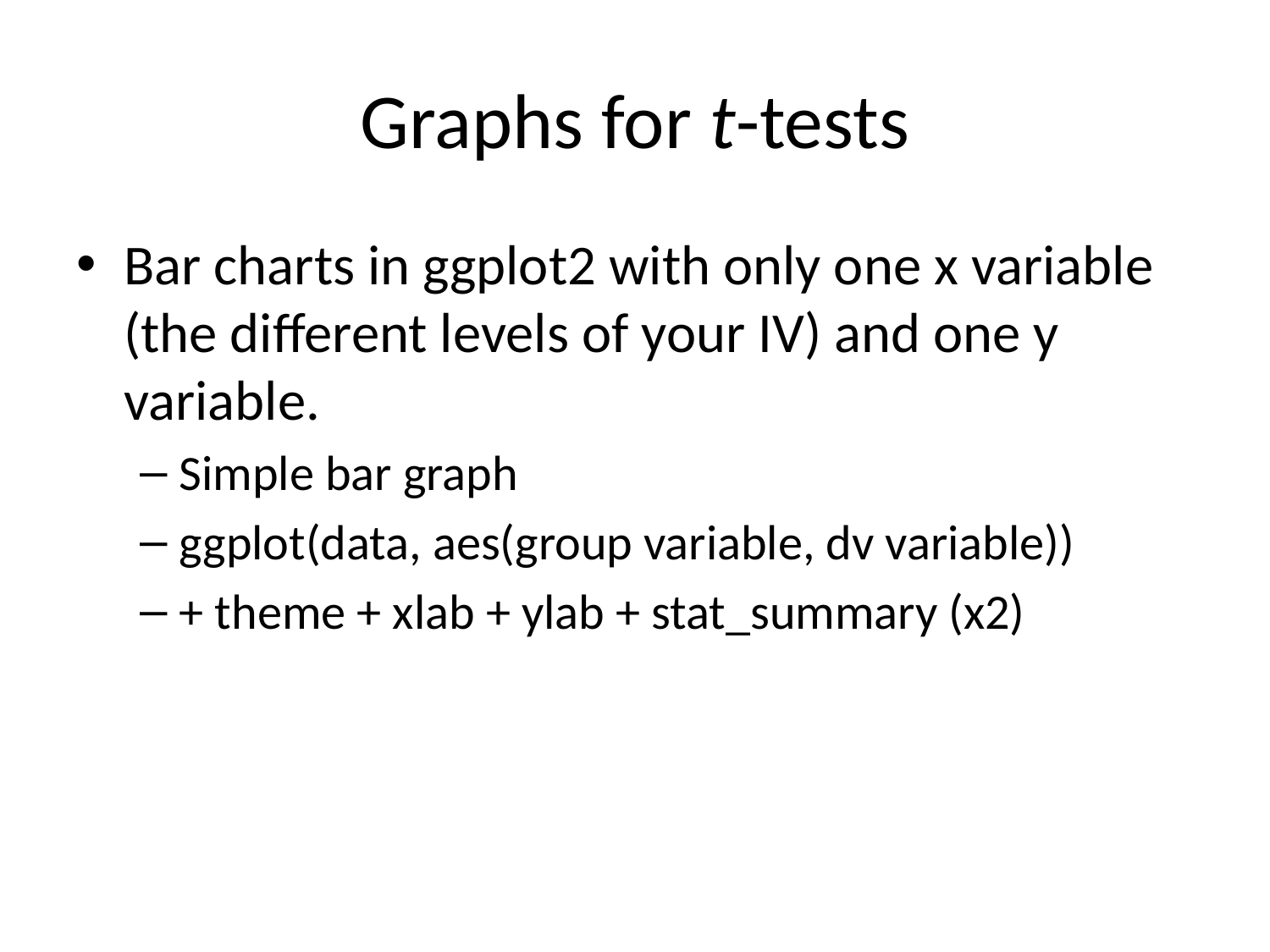

# Graphs for t-tests
Bar charts in ggplot2 with only one x variable (the different levels of your IV) and one y variable.
Simple bar graph
ggplot(data, aes(group variable, dv variable))
+ theme + xlab + ylab + stat_summary (x2)